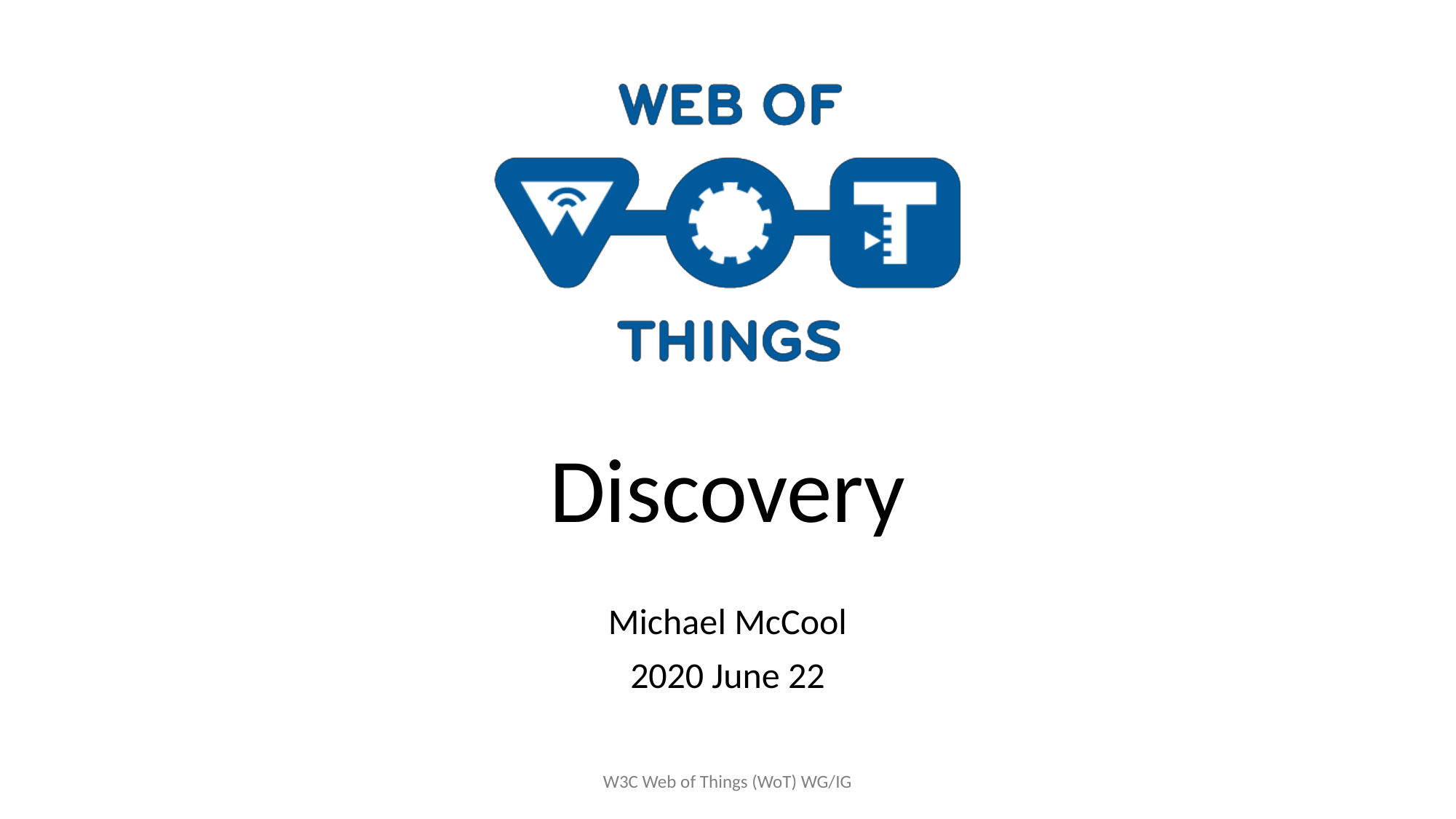

# Discovery
Michael McCool
2020 June 22
W3C Web of Things (WoT) WG/IG